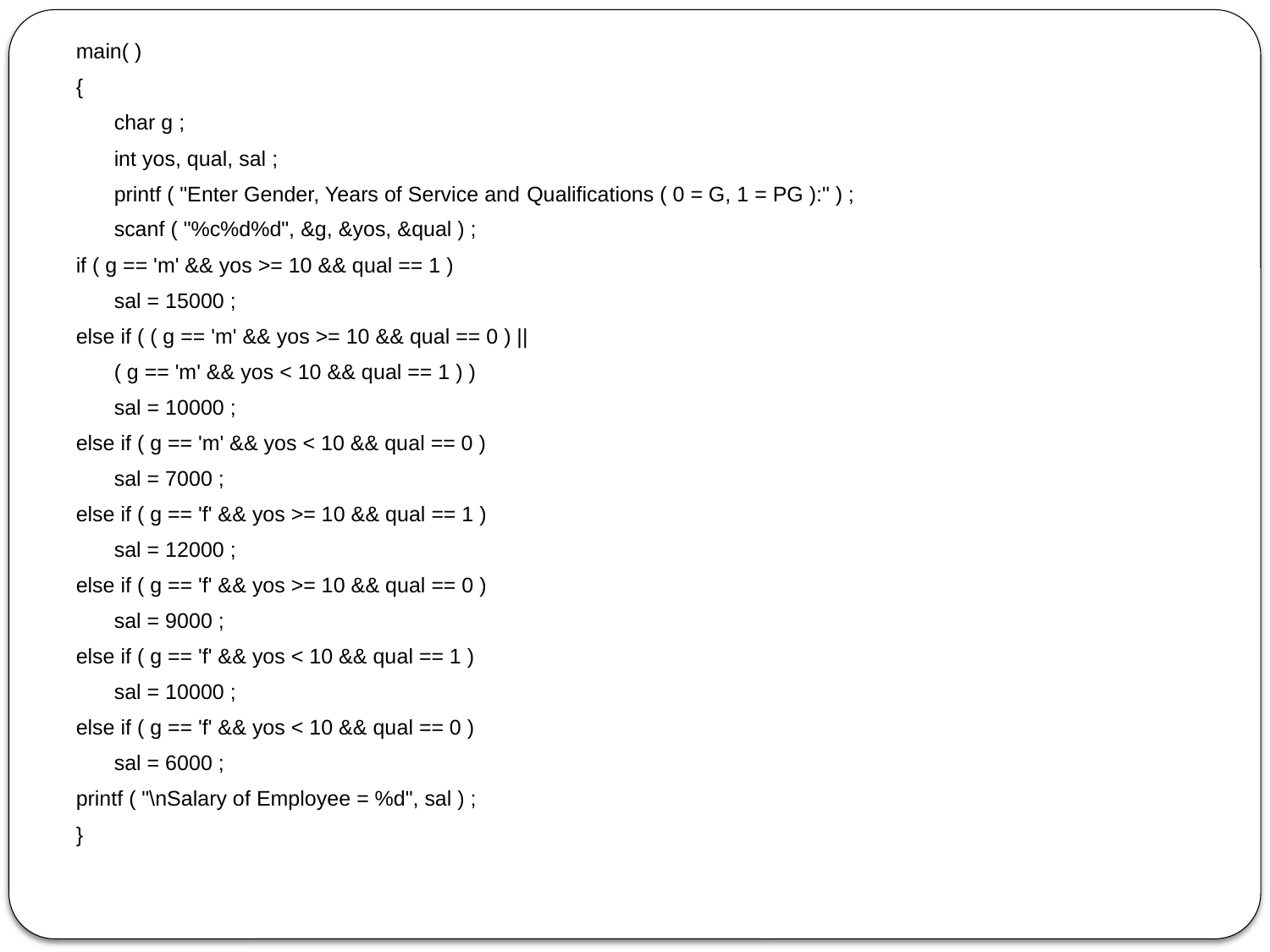

main( )
{
	char g ;
	int yos, qual, sal ;
	printf ( "Enter Gender, Years of Service and Qualifications ( 0 = G, 1 = PG ):" ) ;
	scanf ( "%c%d%d", &g, &yos, &qual ) ;
if ( g == 'm' && yos >= 10 && qual == 1 )
	sal = 15000 ;
else if ( ( g == 'm' && yos >= 10 && qual == 0 ) ||
	( g == 'm' && yos < 10 && qual == 1 ) )
	sal = 10000 ;
else if ( g == 'm' && yos < 10 && qual == 0 )
	sal = 7000 ;
else if ( g == 'f' && yos >= 10 && qual == 1 )
	sal = 12000 ;
else if ( g == 'f' && yos >= 10 && qual == 0 )
	sal = 9000 ;
else if ( g == 'f' && yos < 10 && qual == 1 )
	sal = 10000 ;
else if ( g == 'f' && yos < 10 && qual == 0 )
	sal = 6000 ;
printf ( "\nSalary of Employee = %d", sal ) ;
}